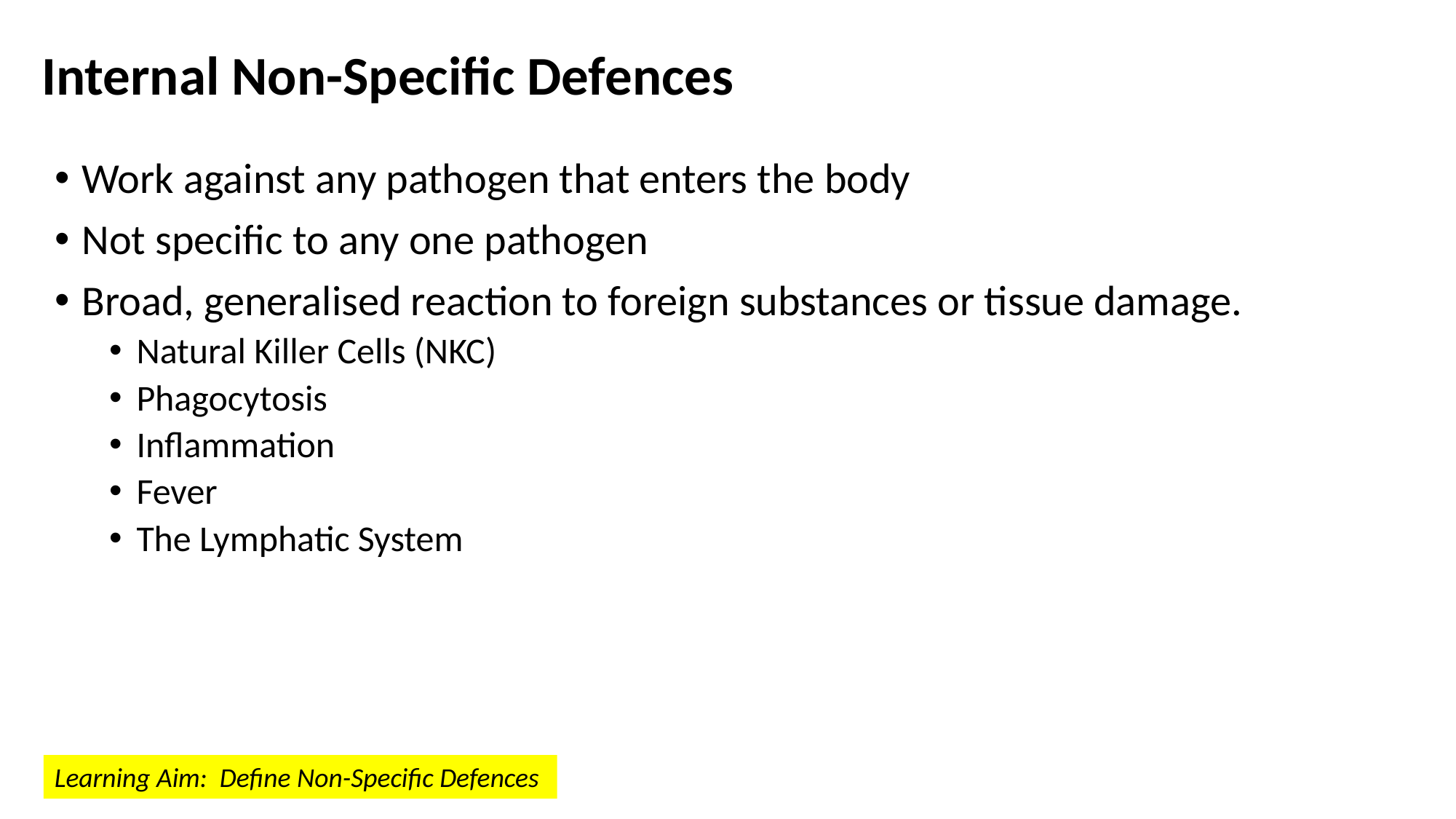

# Internal Non-Specific Defences
Work against any pathogen that enters the body
Not specific to any one pathogen
Broad, generalised reaction to foreign substances or tissue damage.
Natural Killer Cells (NKC)
Phagocytosis
Inflammation
Fever
The Lymphatic System

Learning Aim:  Define Non-Specific Defences